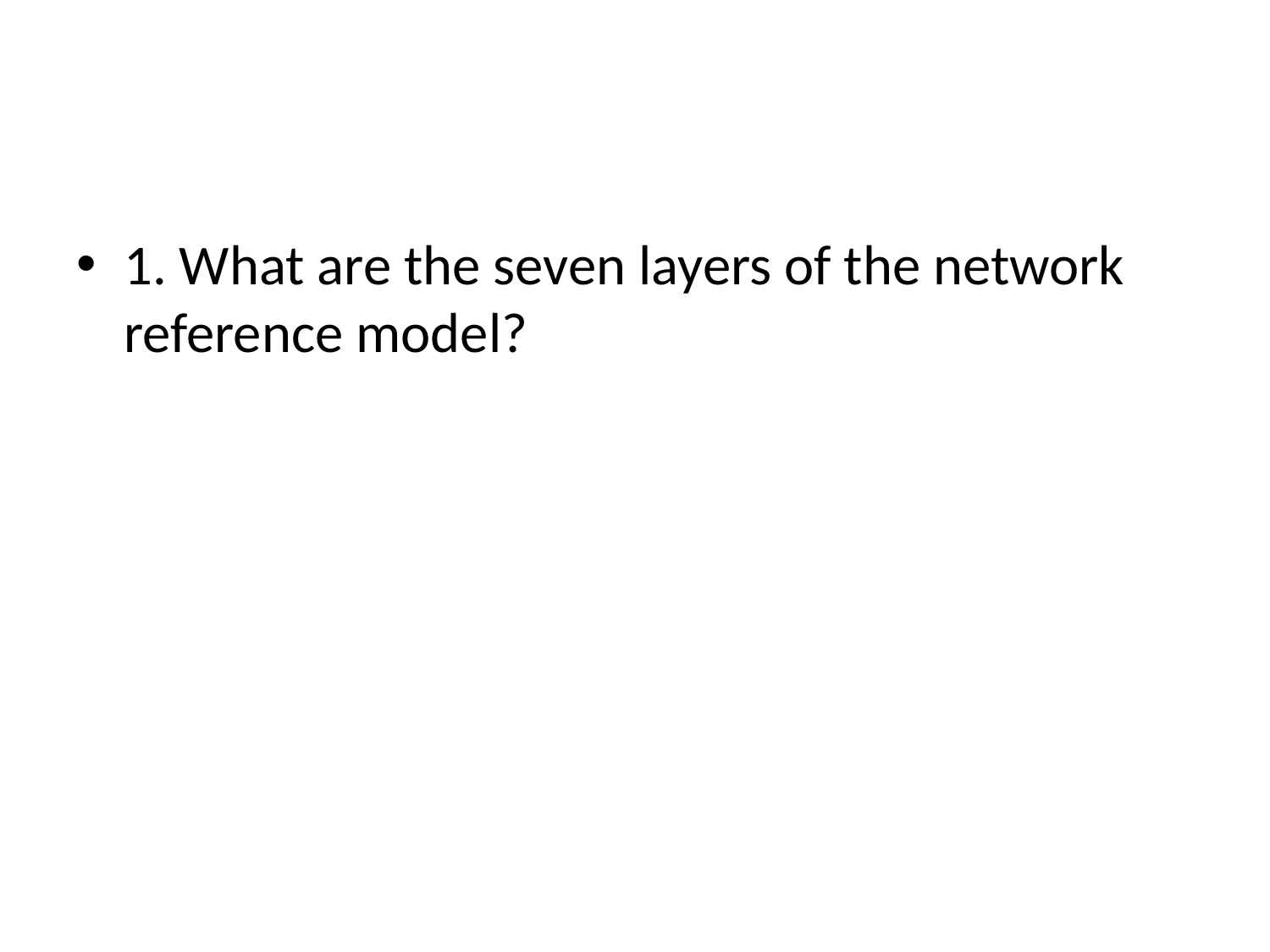

#
1. What are the seven layers of the network reference model?